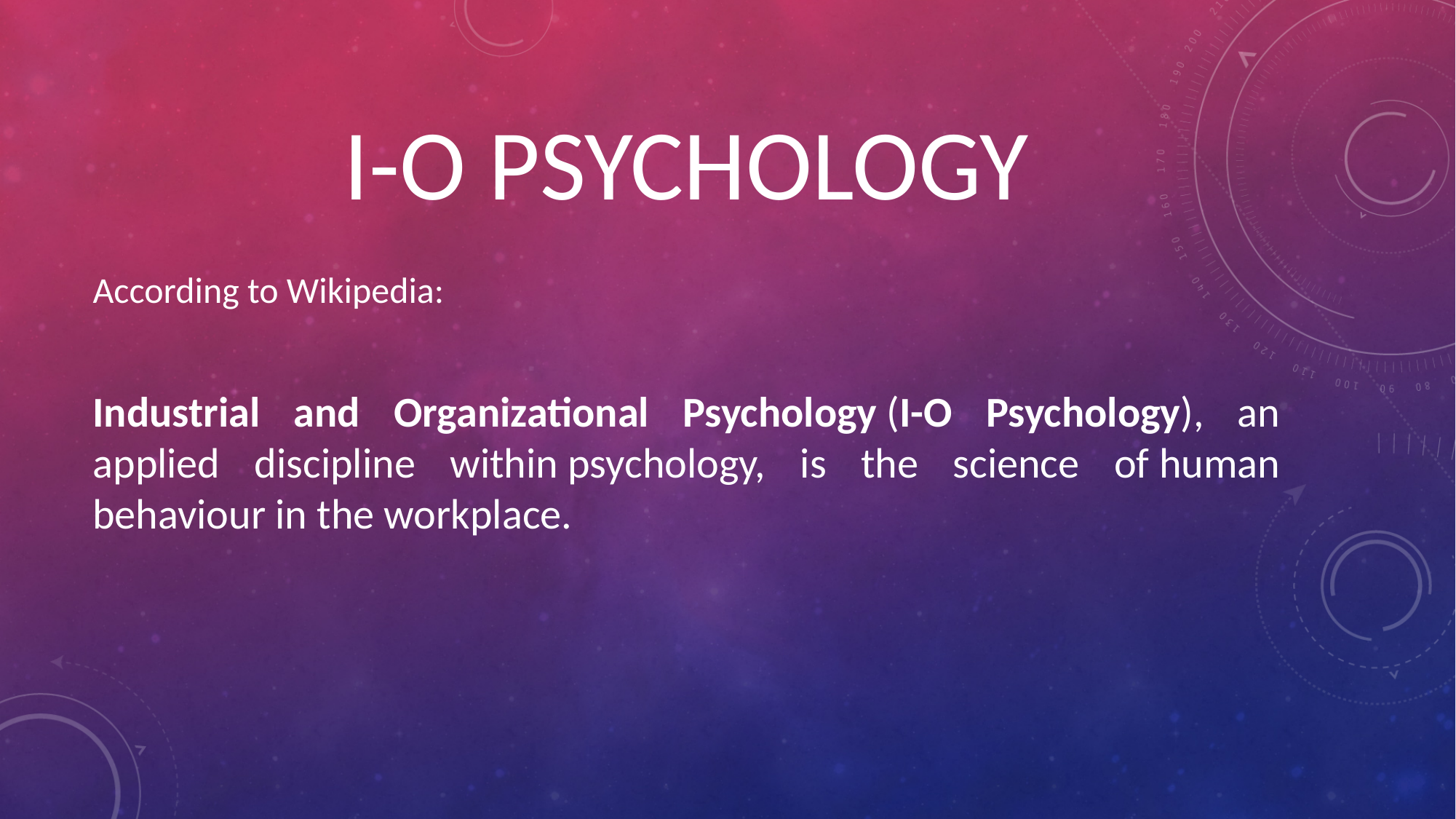

# i-o Psychology

According to Wikipedia:

Industrial and Organizational Psychology (I-O Psychology), an applied discipline within psychology, is the science of human behaviour in the workplace.